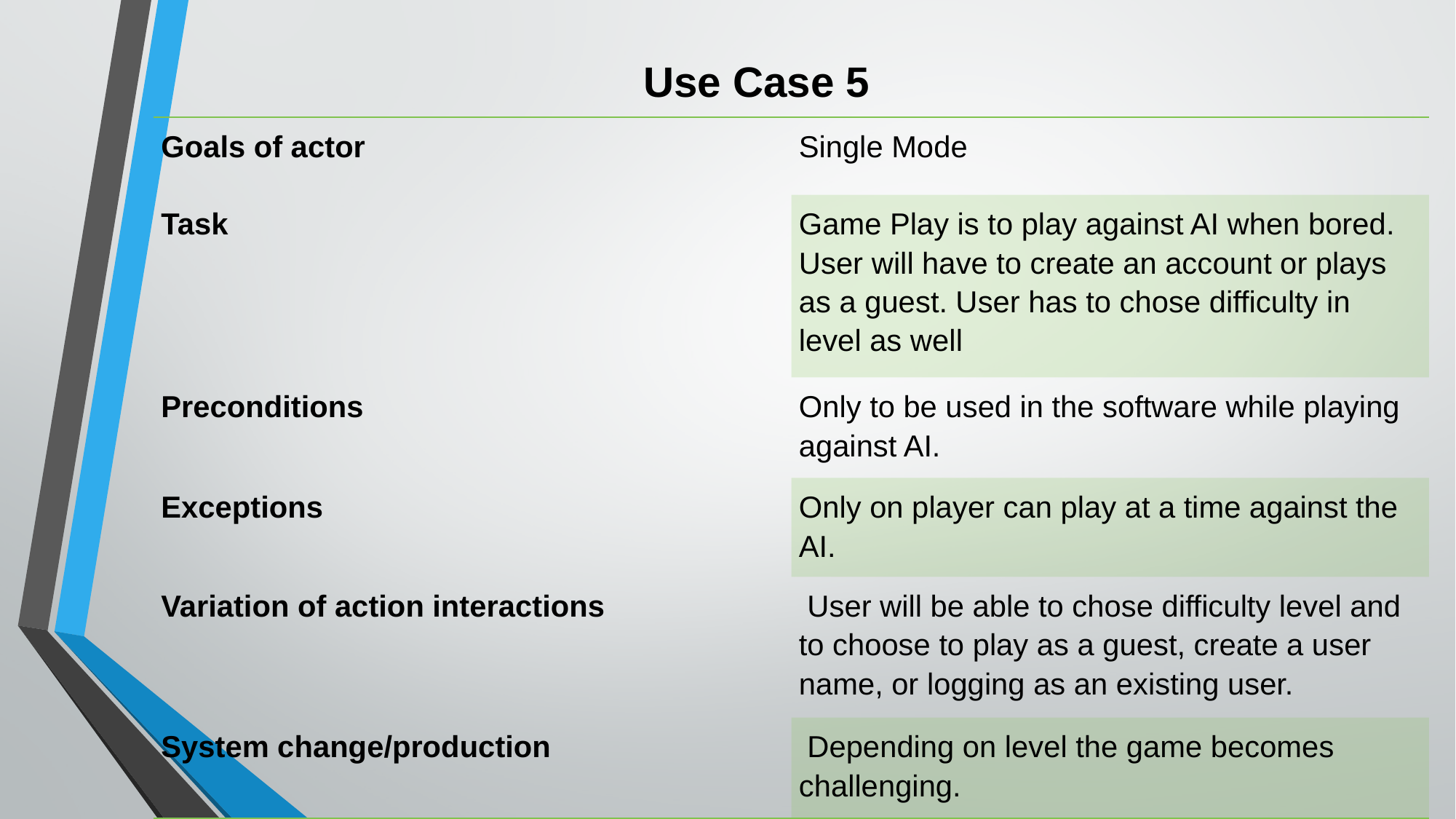

Use Case 5

| Goals of actor | Single Mode |
| --- | --- |
| Task | Game Play is to play against AI when bored. User will have to create an account or plays as a guest. User has to chose difficulty in level as well |
| Preconditions | Only to be used in the software while playing against AI. |
| Exceptions | Only on player can play at a time against the AI. |
| Variation of action interactions | User will be able to chose difficulty level and to choose to play as a guest, create a user name, or logging as an existing user. |
| System change/production | Depending on level the game becomes challenging. |